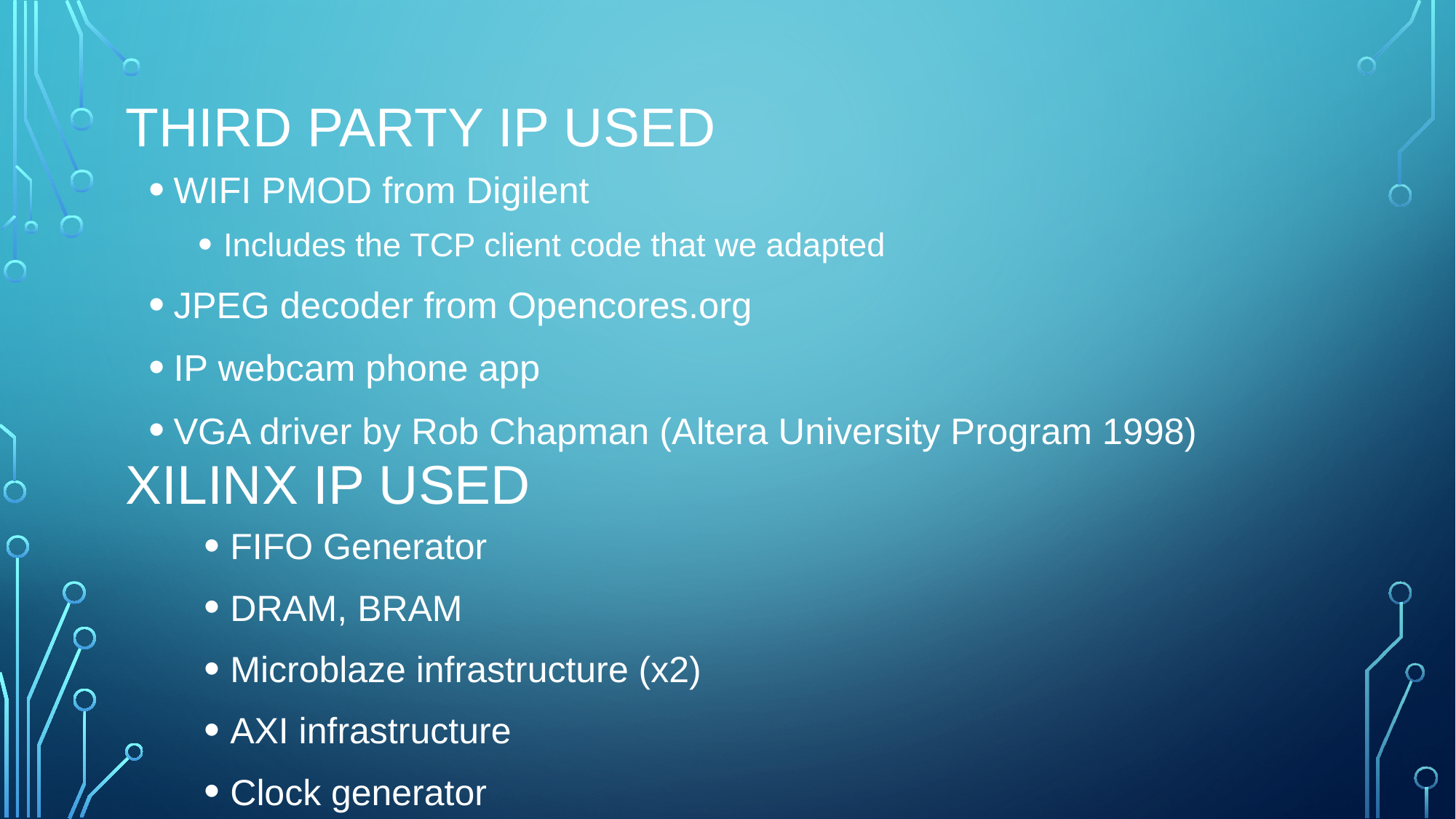

# Third party IP used
WIFI PMOD from Digilent
Includes the TCP client code that we adapted
JPEG decoder from Opencores.org
IP webcam phone app
VGA driver by Rob Chapman (Altera University Program 1998)

Xilinx IP used
FIFO Generator
DRAM, BRAM
Microblaze infrastructure (x2)
AXI infrastructure
Clock generator